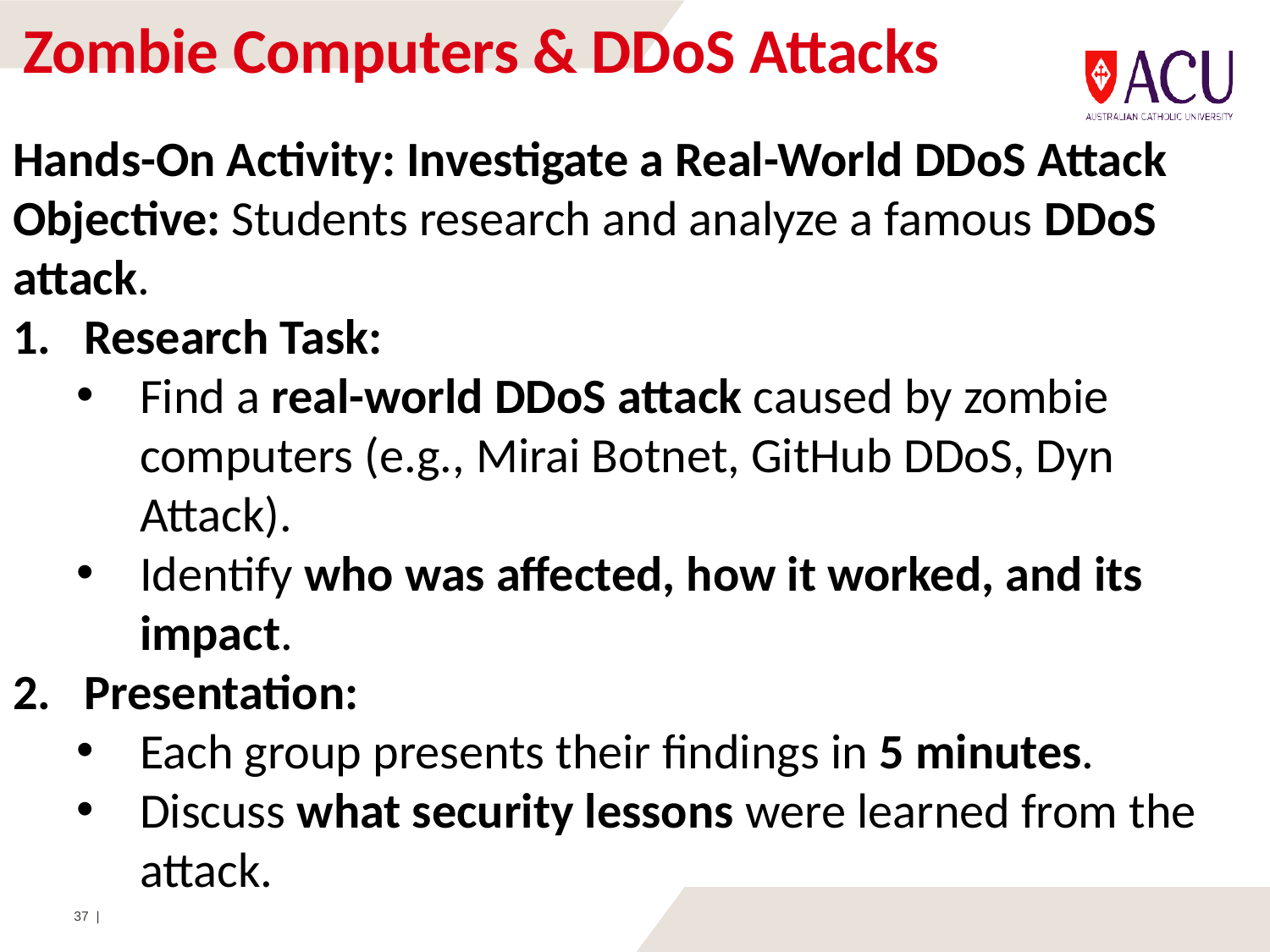

# Zombie Computers & DDoS Attacks
Hands-On Activity: Investigate a Real-World DDoS Attack
Objective: Students research and analyze a famous DDoS attack.
Research Task:
Find a real-world DDoS attack caused by zombie computers (e.g., Mirai Botnet, GitHub DDoS, Dyn Attack).
Identify who was affected, how it worked, and its impact.
Presentation:
Each group presents their findings in 5 minutes.
Discuss what security lessons were learned from the attack.
37 |